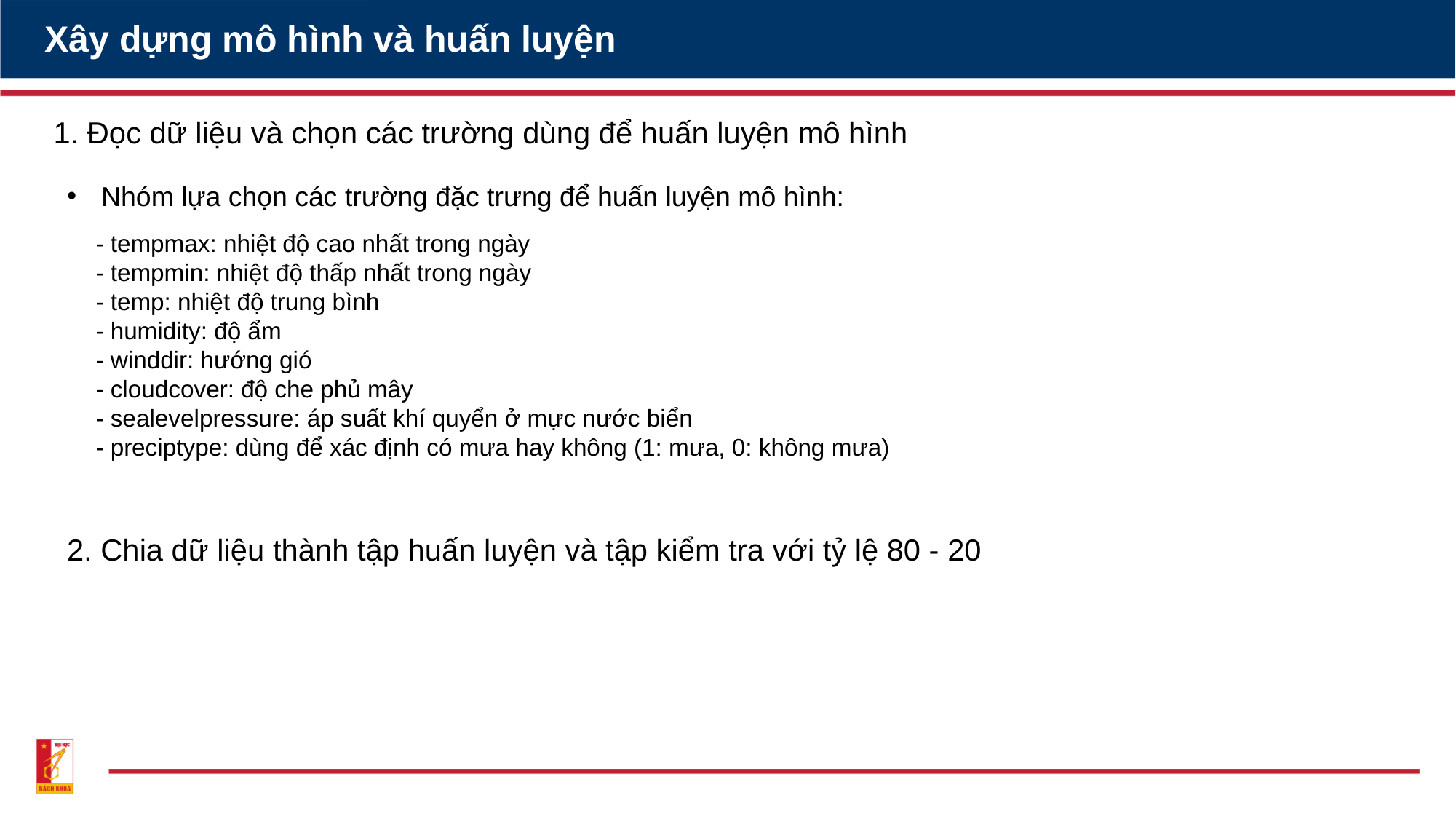

Xây dựng mô hình và huấn luyện
1. Đọc dữ liệu và chọn các trường dùng để huấn luyện mô hình
Nhóm lựa chọn các trường đặc trưng để huấn luyện mô hình:
- tempmax: nhiệt độ cao nhất trong ngày
- tempmin: nhiệt độ thấp nhất trong ngày
- temp: nhiệt độ trung bình
- humidity: độ ẩm
- winddir: hướng gió
- cloudcover: độ che phủ mây
- sealevelpressure: áp suất khí quyển ở mực nước biển
- preciptype: dùng để xác định có mưa hay không (1: mưa, 0: không mưa)
2. Chia dữ liệu thành tập huấn luyện và tập kiểm tra với tỷ lệ 80 - 20